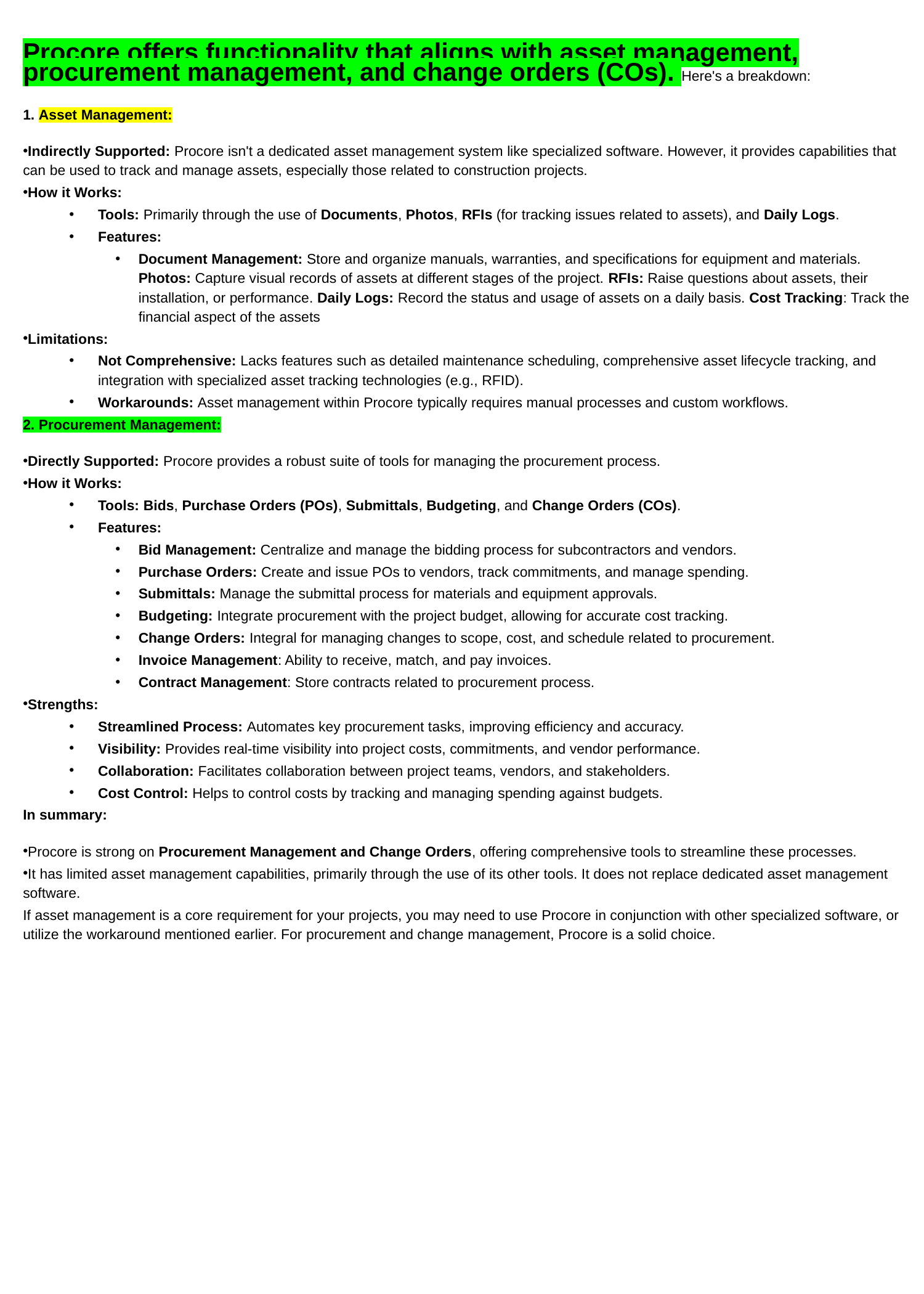

Procore offers functionality that aligns with asset management, procurement management, and change orders (COs). Here's a breakdown:
1. Asset Management:
Indirectly Supported: Procore isn't a dedicated asset management system like specialized software. However, it provides capabilities that can be used to track and manage assets, especially those related to construction projects.
How it Works:
Tools: Primarily through the use of Documents, Photos, RFIs (for tracking issues related to assets), and Daily Logs.
Features:
Document Management: Store and organize manuals, warranties, and specifications for equipment and materials. Photos: Capture visual records of assets at different stages of the project. RFIs: Raise questions about assets, their installation, or performance. Daily Logs: Record the status and usage of assets on a daily basis. Cost Tracking: Track the financial aspect of the assets
Limitations:
Not Comprehensive: Lacks features such as detailed maintenance scheduling, comprehensive asset lifecycle tracking, and integration with specialized asset tracking technologies (e.g., RFID).
Workarounds: Asset management within Procore typically requires manual processes and custom workflows.
2. Procurement Management:
Directly Supported: Procore provides a robust suite of tools for managing the procurement process.
How it Works:
Tools: Bids, Purchase Orders (POs), Submittals, Budgeting, and Change Orders (COs).
Features:
Bid Management: Centralize and manage the bidding process for subcontractors and vendors.
Purchase Orders: Create and issue POs to vendors, track commitments, and manage spending.
Submittals: Manage the submittal process for materials and equipment approvals.
Budgeting: Integrate procurement with the project budget, allowing for accurate cost tracking.
Change Orders: Integral for managing changes to scope, cost, and schedule related to procurement.
Invoice Management: Ability to receive, match, and pay invoices.
Contract Management: Store contracts related to procurement process.
Strengths:
Streamlined Process: Automates key procurement tasks, improving efficiency and accuracy.
Visibility: Provides real-time visibility into project costs, commitments, and vendor performance.
Collaboration: Facilitates collaboration between project teams, vendors, and stakeholders.
Cost Control: Helps to control costs by tracking and managing spending against budgets.
In summary:
Procore is strong on Procurement Management and Change Orders, offering comprehensive tools to streamline these processes.
It has limited asset management capabilities, primarily through the use of its other tools. It does not replace dedicated asset management software.
If asset management is a core requirement for your projects, you may need to use Procore in conjunction with other specialized software, or utilize the workaround mentioned earlier. For procurement and change management, Procore is a solid choice.